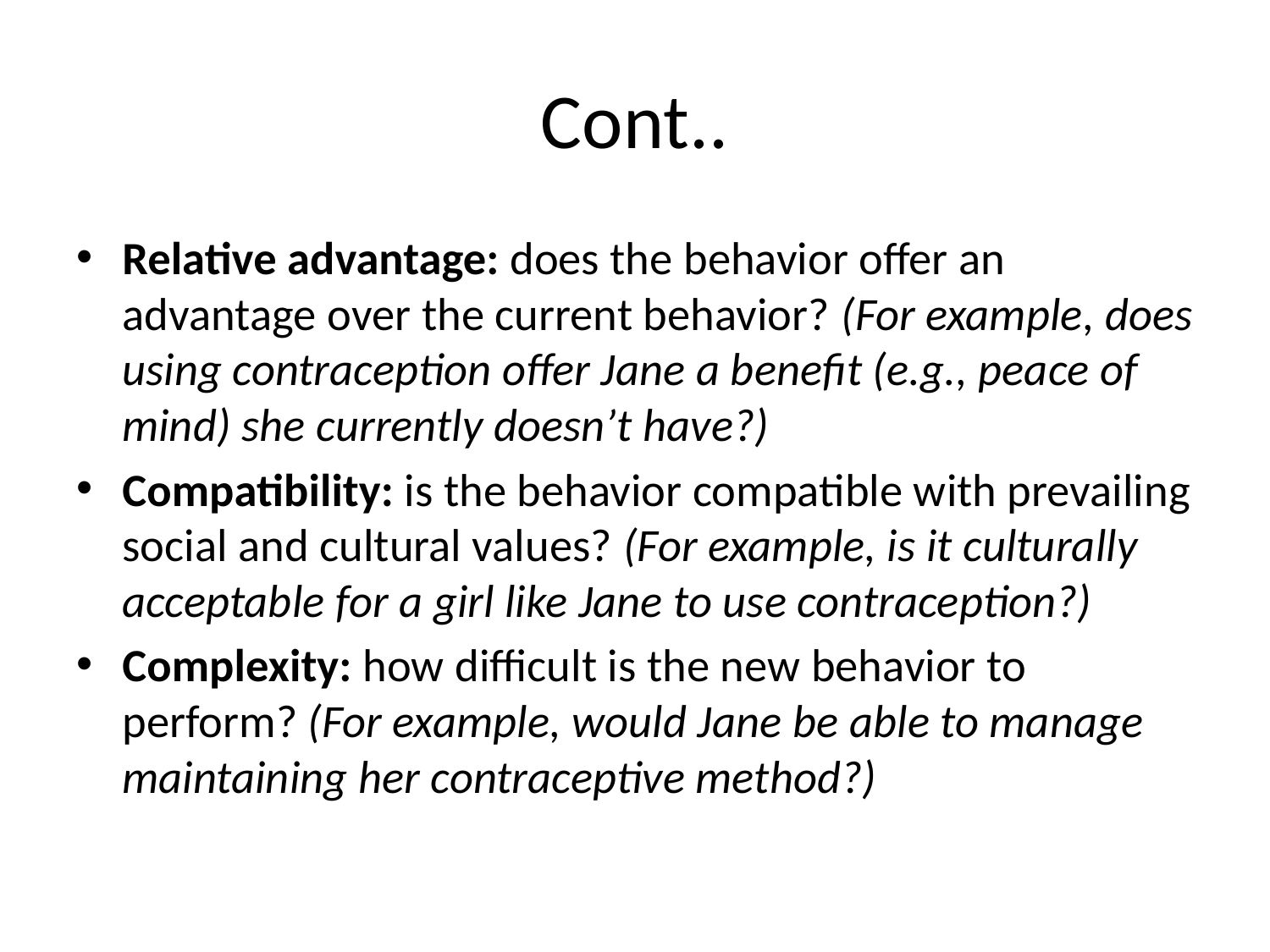

# Cont..
Relative advantage: does the behavior offer an advantage over the current behavior? (For example, does using contraception offer Jane a benefit (e.g., peace of mind) she currently doesn’t have?)
Compatibility: is the behavior compatible with prevailing social and cultural values? (For example, is it culturally acceptable for a girl like Jane to use contraception?)
Complexity: how difficult is the new behavior to perform? (For example, would Jane be able to manage maintaining her contraceptive method?)